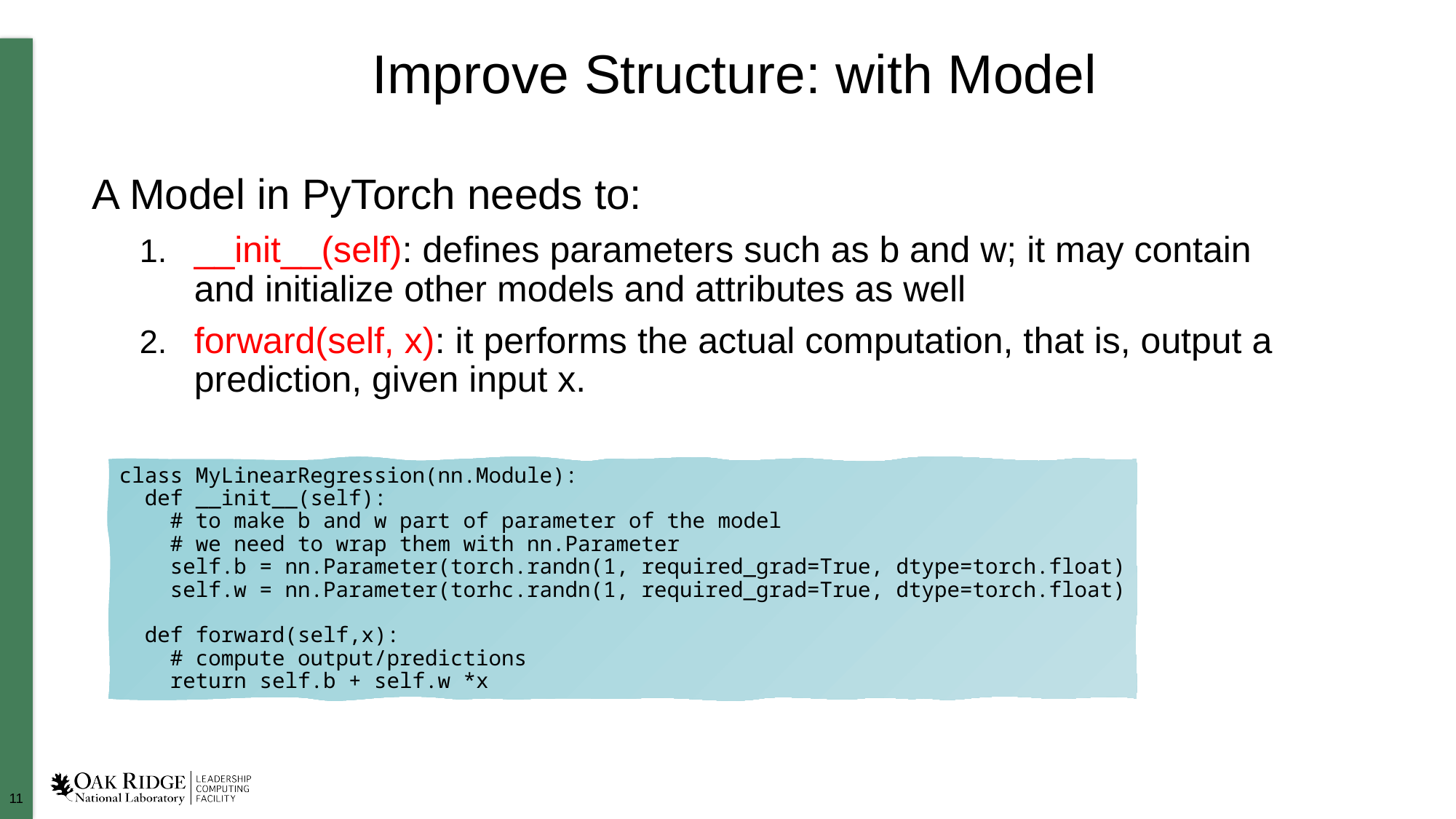

# Improve Structure: with Model
A Model in PyTorch needs to:
__init__(self): defines parameters such as b and w; it may contain and initialize other models and attributes as well
forward(self, x): it performs the actual computation, that is, output a prediction, given input x.

class MyLinearRegression(nn.Module):
  def __init__(self):
    # to make b and w part of parameter of the model
    # we need to wrap them with nn.Parameter
    self.b = nn.Parameter(torch.randn(1, required_grad=True, dtype=torch.float)
    self.w = nn.Parameter(torhc.randn(1, required_grad=True, dtype=torch.float)

  def forward(self,x):
    # compute output/predictions
    return self.b + self.w *x